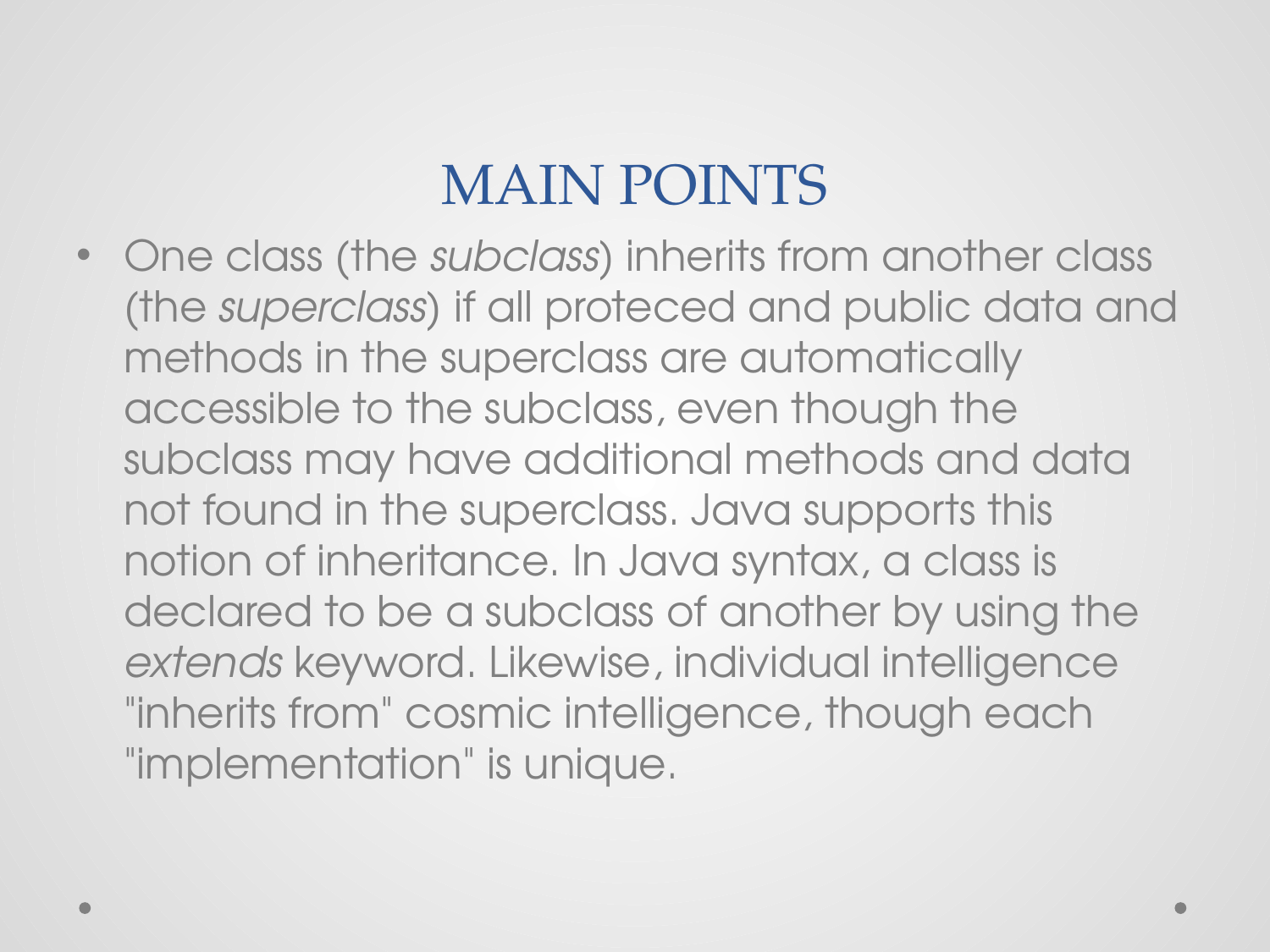

# MAIN POINTS
One class (the subclass) inherits from another class (the superclass) if all proteced and public data and methods in the superclass are automatically accessible to the subclass, even though the subclass may have additional methods and data not found in the superclass. Java supports this notion of inheritance. In Java syntax, a class is declared to be a subclass of another by using the extends keyword. Likewise, individual intelligence "inherits from" cosmic intelligence, though each "implementation" is unique.